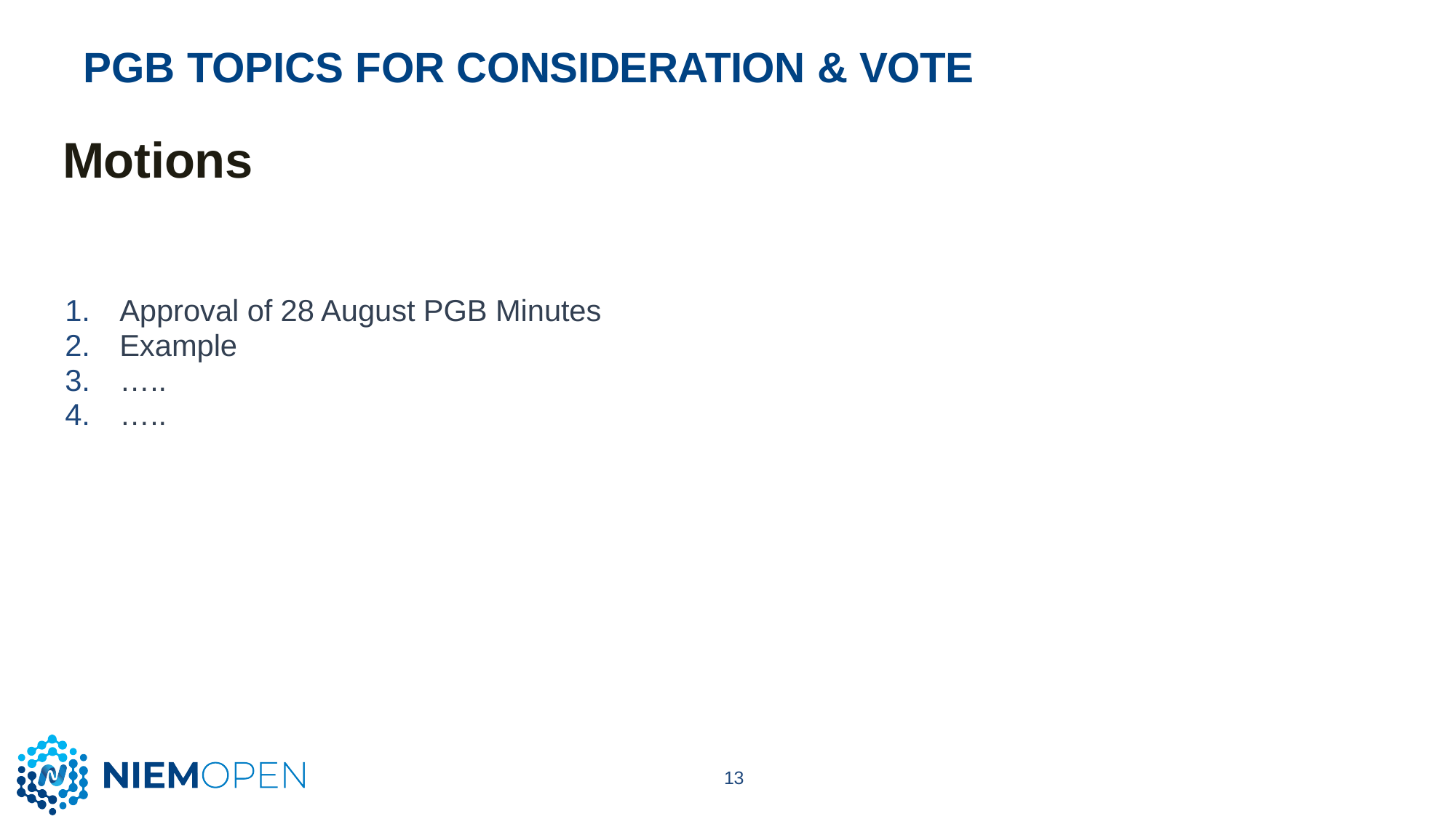

PGB TOPICS FOR CONSIDERATION & VOTE
# Motions

Approval of 28 August PGB Minutes
Example
…..
…..

13